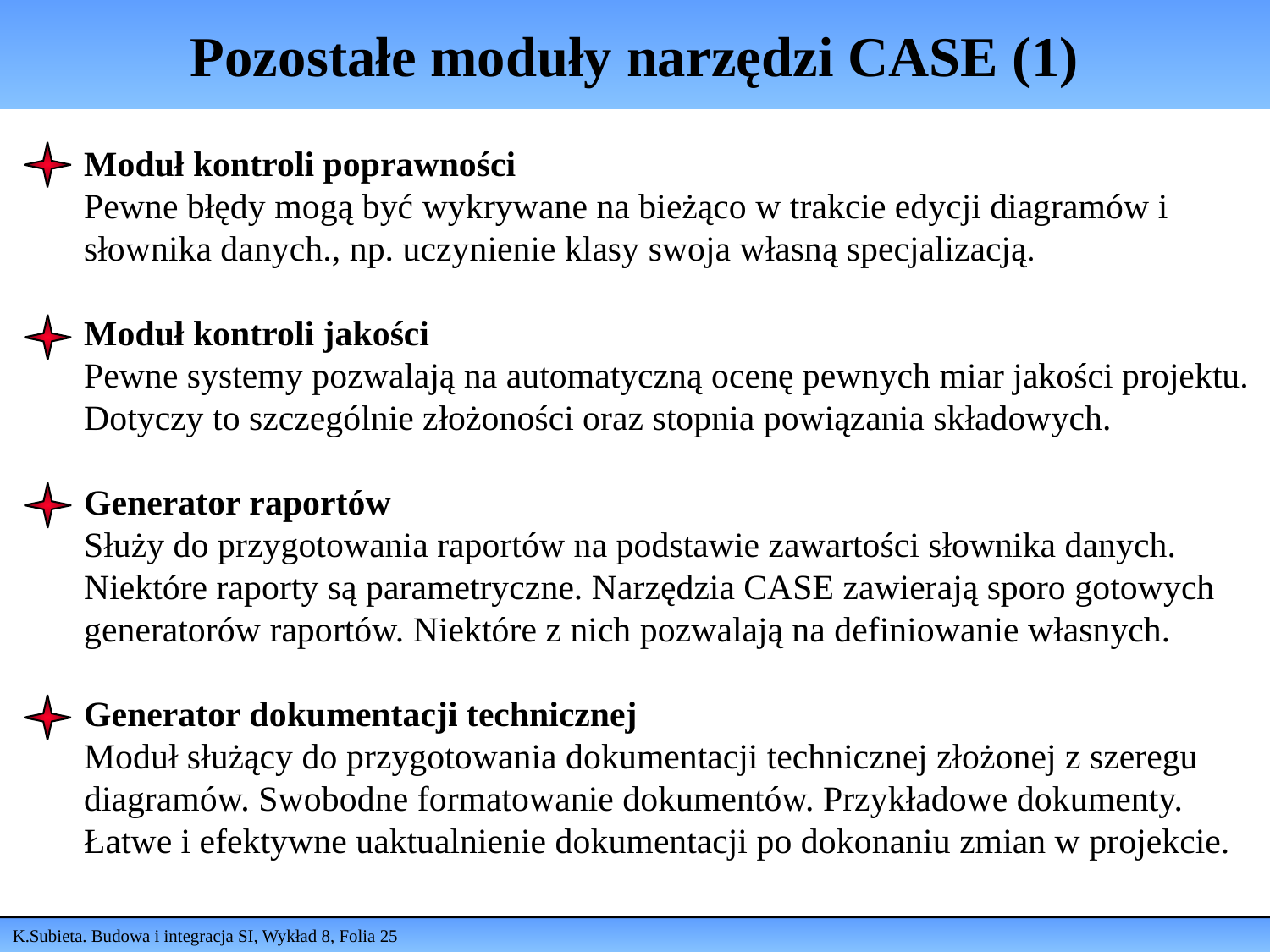

# Pozostałe moduły narzędzi CASE (1)
Moduł kontroli poprawności
Pewne błędy mogą być wykrywane na bieżąco w trakcie edycji diagramów i słownika danych., np. uczynienie klasy swoja własną specjalizacją.

Moduł kontroli jakości
Pewne systemy pozwalają na automatyczną ocenę pewnych miar jakości projektu. Dotyczy to szczególnie złożoności oraz stopnia powiązania składowych.

Generator raportów
Służy do przygotowania raportów na podstawie zawartości słownika danych. Niektóre raporty są parametryczne. Narzędzia CASE zawierają sporo gotowych generatorów raportów. Niektóre z nich pozwalają na definiowanie własnych.

Generator dokumentacji technicznej
Moduł służący do przygotowania dokumentacji technicznej złożonej z szeregu diagramów. Swobodne formatowanie dokumentów. Przykładowe dokumenty. Łatwe i efektywne uaktualnienie dokumentacji po dokonaniu zmian w projekcie.